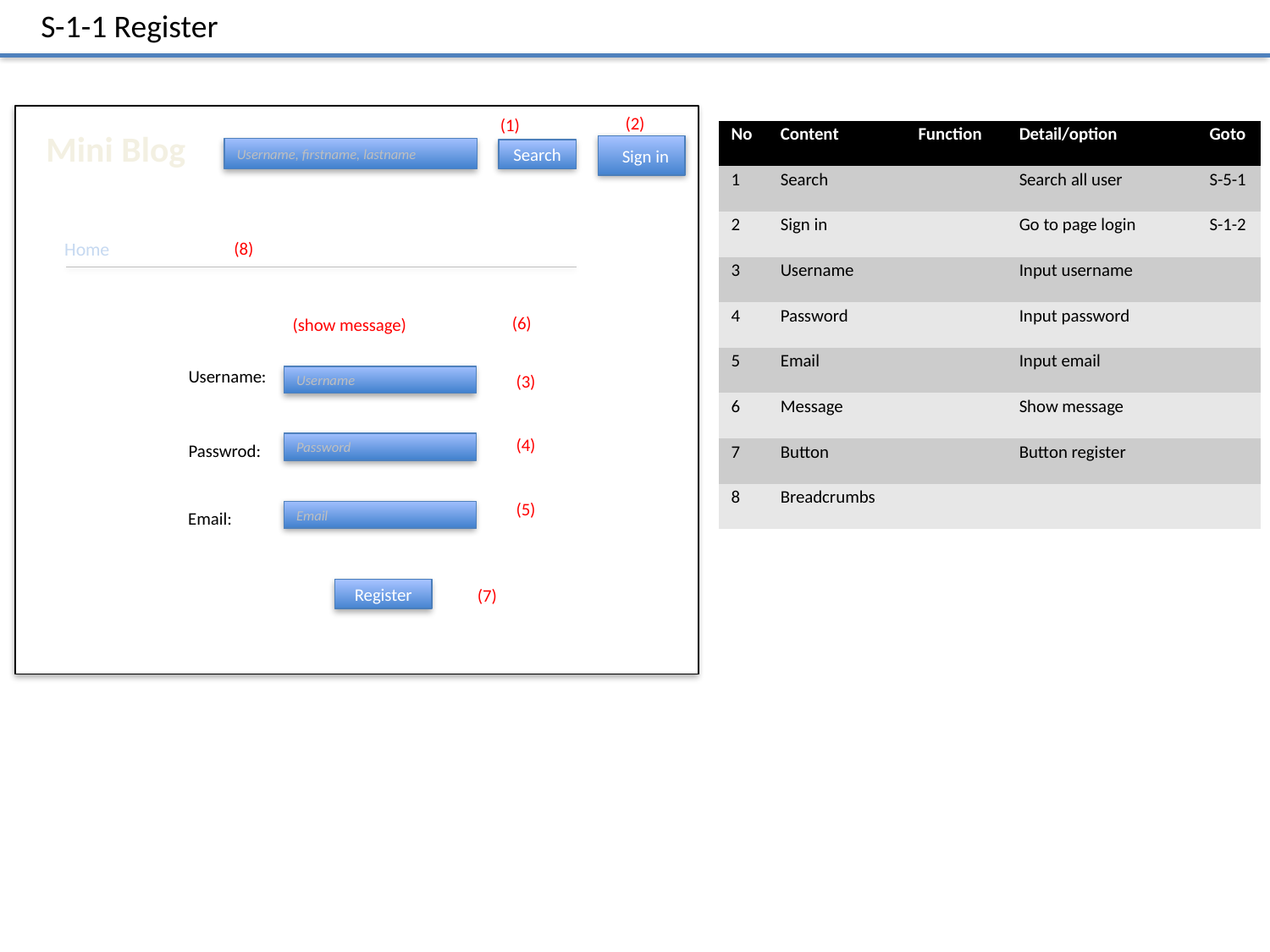

S-1-1 Register
(2)

(1)
Mini Blog
| No | Content | Function | Detail/option | Goto |
| --- | --- | --- | --- | --- |
| 1 | Search |  | Search all user | S-5-1 |
| 2 | Sign in |  | Go to page login | S-1-2 |
| 3 | Username |  | Input username |  |
| 4 | Password |  | Input password |  |
| 5 | Email |  | Input email |  |
| 6 | Message |  | Show message |  |
| 7 | Button |  | Button register |  |
| 8 | Breadcrumbs |  |  |  |
  Sign in
Username, firstname, lastname
Search
Home
(8)
(6)
(show message)
Username:
(3)
Username
(4)
Passwrod:
Password
(5)
Email:
Email
(7)
Register